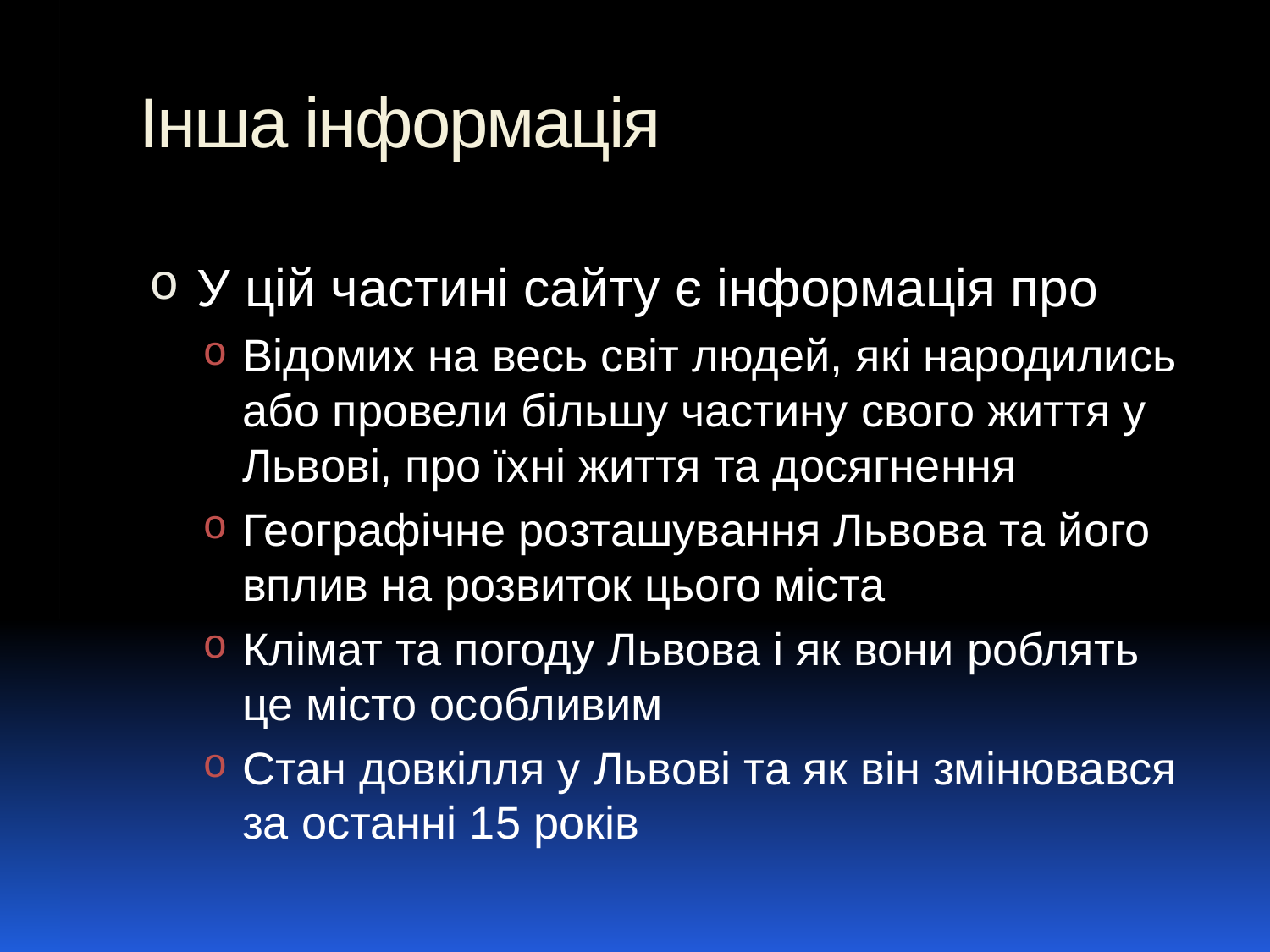

# Інша інформація
У цій частині сайту є інформація про
Відомих на весь світ людей, які народились або провели більшу частину свого життя у Львові, про їхні життя та досягнення
Географічне розташування Львова та його вплив на розвиток цього міста
Клімат та погоду Львова і як вони роблять це місто особливим
Стан довкілля у Львові та як він змінювався за останні 15 років